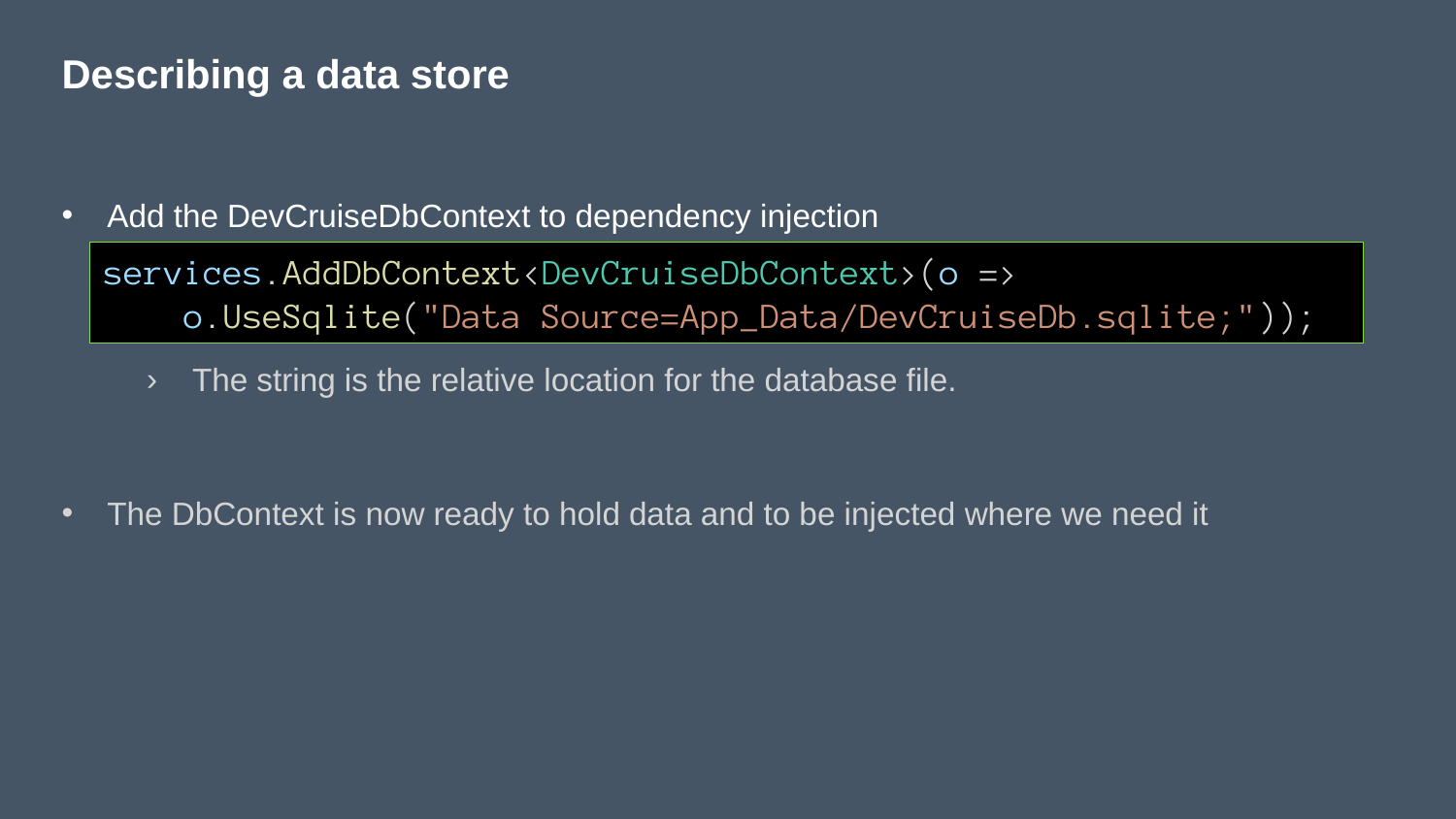

# Describing a data store
Add the DevCruiseDbContext to dependency injection

The string is the relative location for the database file.

The DbContext is now ready to hold data and to be injected where we need it

services.AddDbContext<DevCruiseDbContext>(o =>
    o.UseSqlite("Data Source=App_Data/DevCruiseDb.sqlite;"));